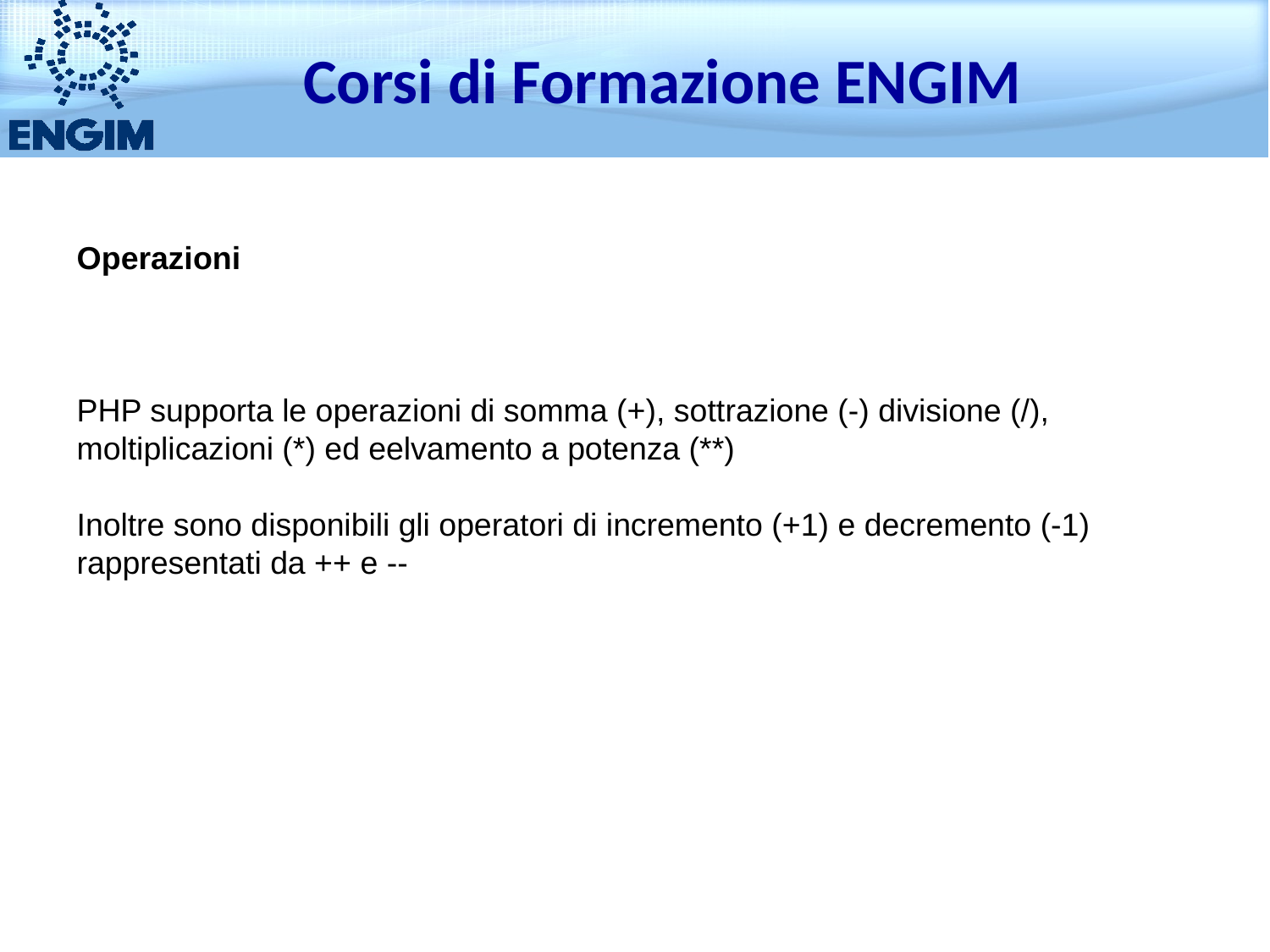

Corsi di Formazione ENGIM
Operazioni

PHP supporta le operazioni di somma (+), sottrazione (-) divisione (/), moltiplicazioni (*) ed eelvamento a potenza (**)

Inoltre sono disponibili gli operatori di incremento (+1) e decremento (-1) rappresentati da ++ e --